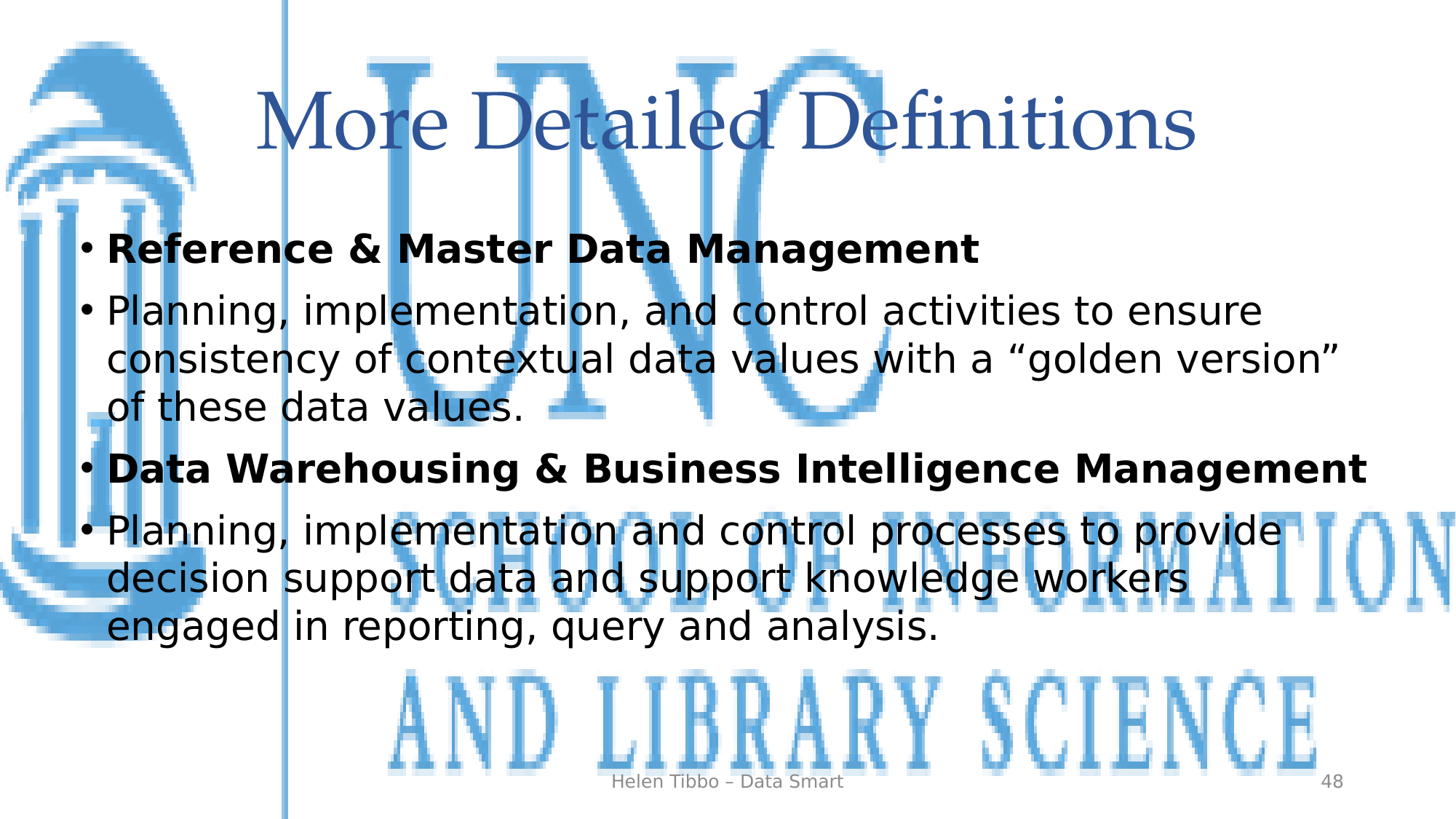

# More Detailed Definitions
Reference & Master Data Management
Planning, implementation, and control activities to ensure consistency of contextual data values with a “golden version” of these data values.
Data Warehousing & Business Intelligence Management
Planning, implementation and control processes to provide decision support data and support knowledge workers engaged in reporting, query and analysis.

Helen Tibbo – Data Smart
48